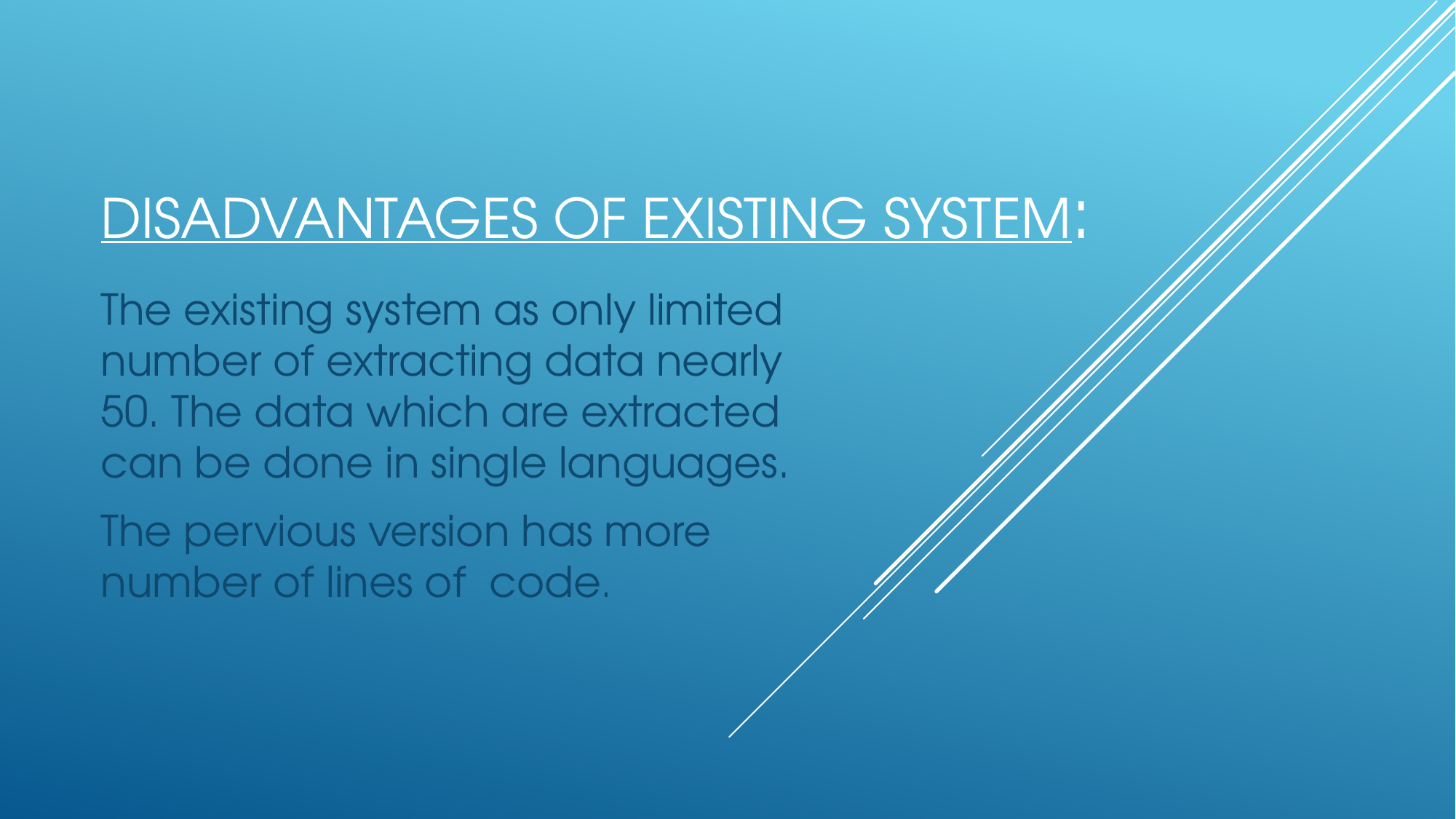

# Disadvantages of Existing system:
The existing system as only limited number of extracting data nearly 50. The data which are extracted can be done in single languages.
The pervious version has more number of lines of  code.